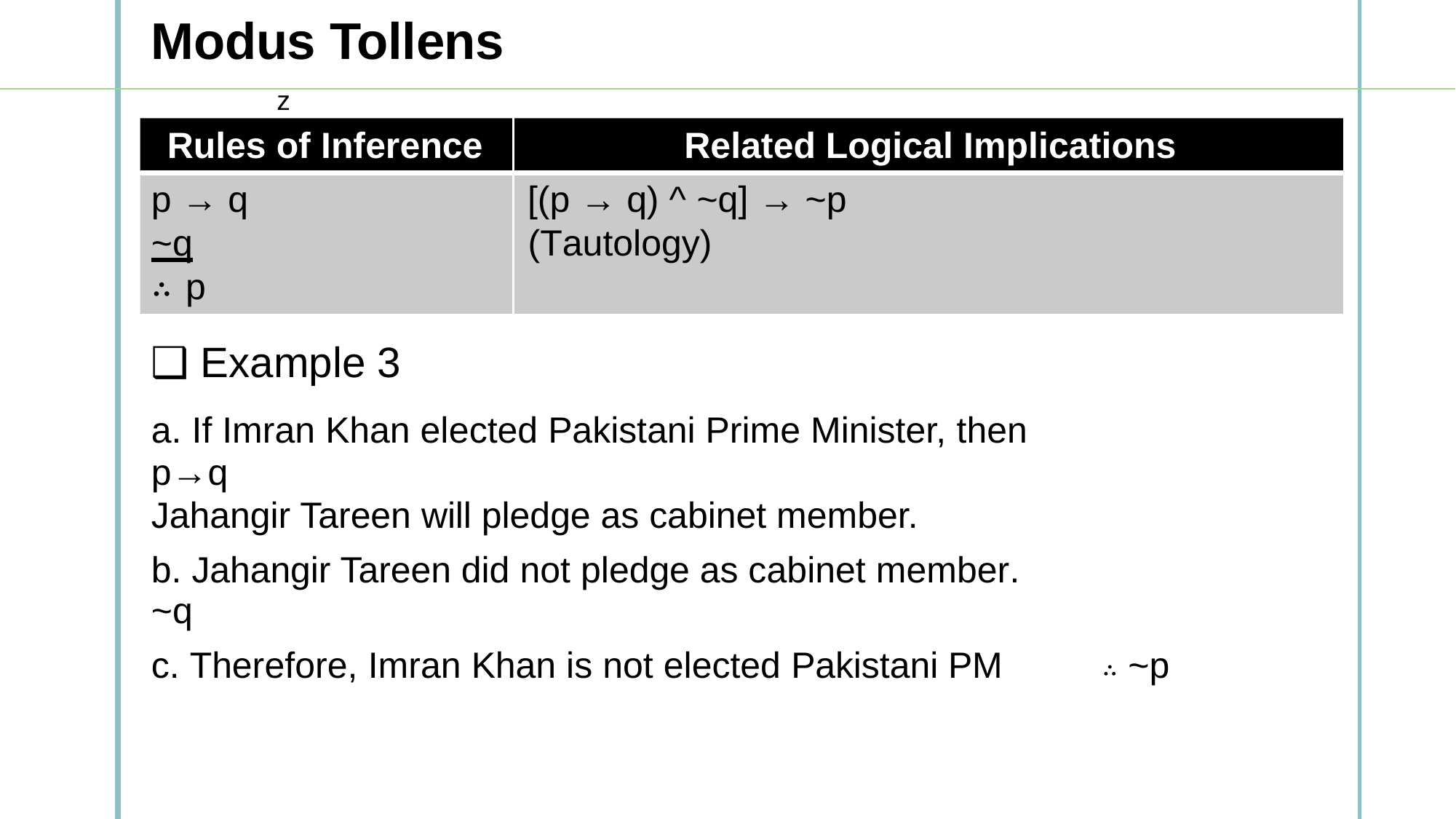

Modus Tollens

z
Rules of Inference                   Related Logical Implications
p → q                           [(p → q) ^ ~q] → ~p
~q                                (Tautology)
∴ p
❑ Example 3
a. If Imran Khan elected Pakistani Prime Minister, then        p→q
Jahangir Tareen will pledge as cabinet member.
b. Jahangir Tareen did not pledge as cabinet member.     	 ~q
c. Therefore, Imran Khan is not elected Pakistani PM         ∴ ~p